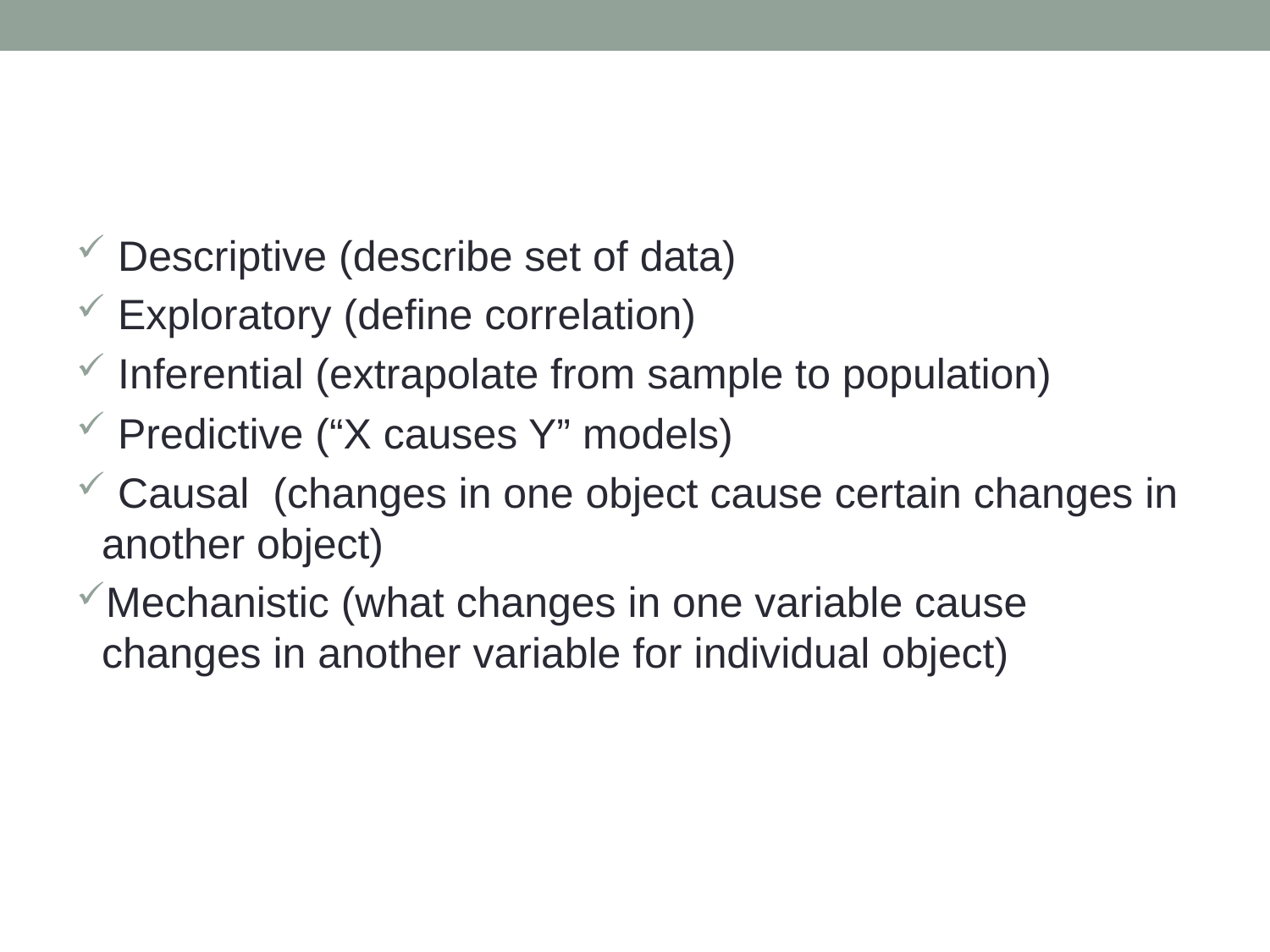

#
 Descriptive (describe set of data)
 Exploratory (define correlation)
 Inferential (extrapolate from sample to population)
 Predictive (“X causes Y” models)
 Causal  (changes in one object cause certain changes in another object)
Mechanistic (what changes in one variable cause changes in another variable for individual object)